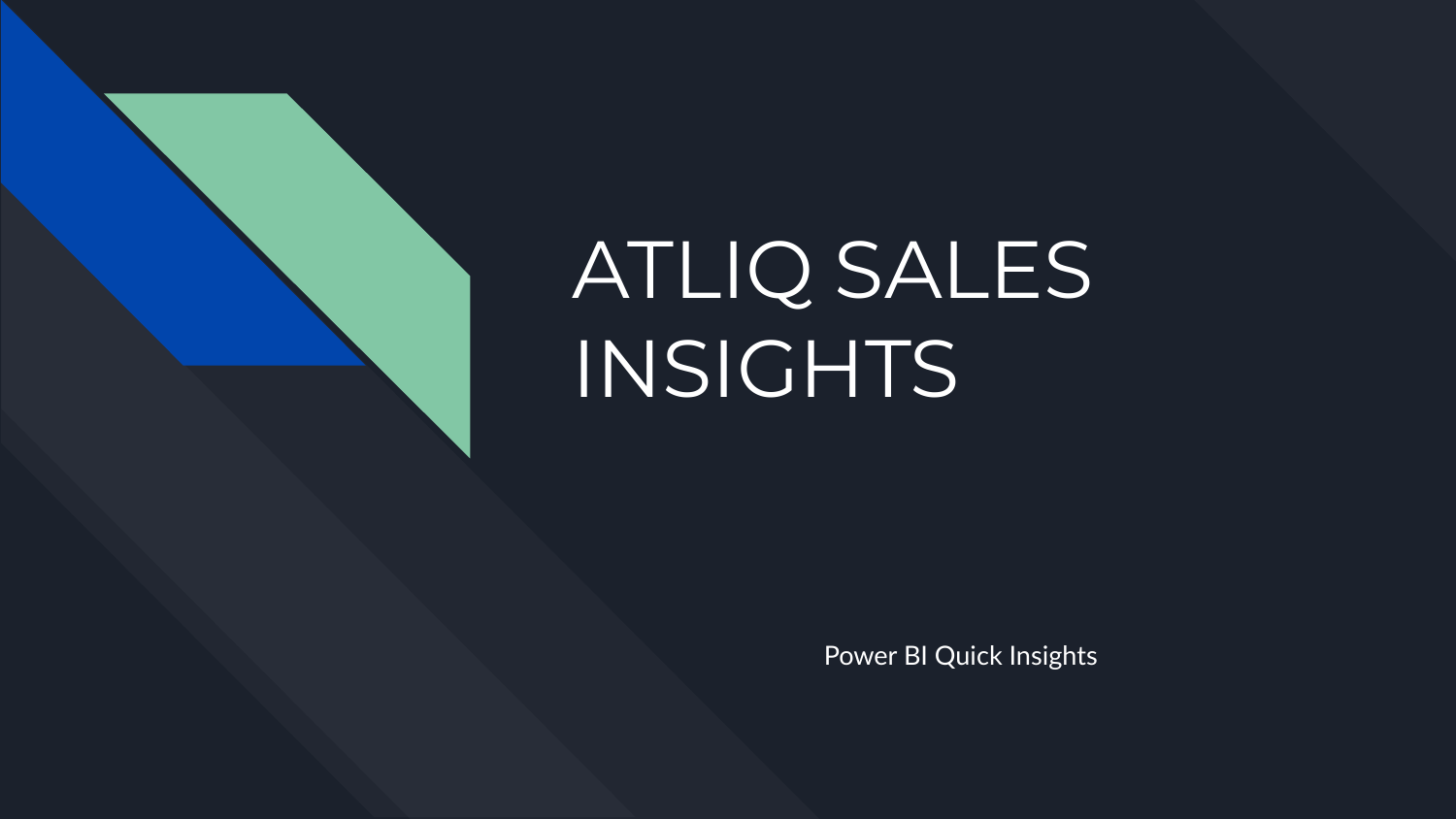

# ATLIQ SALES INSIGHTS
Power BI Quick Insights